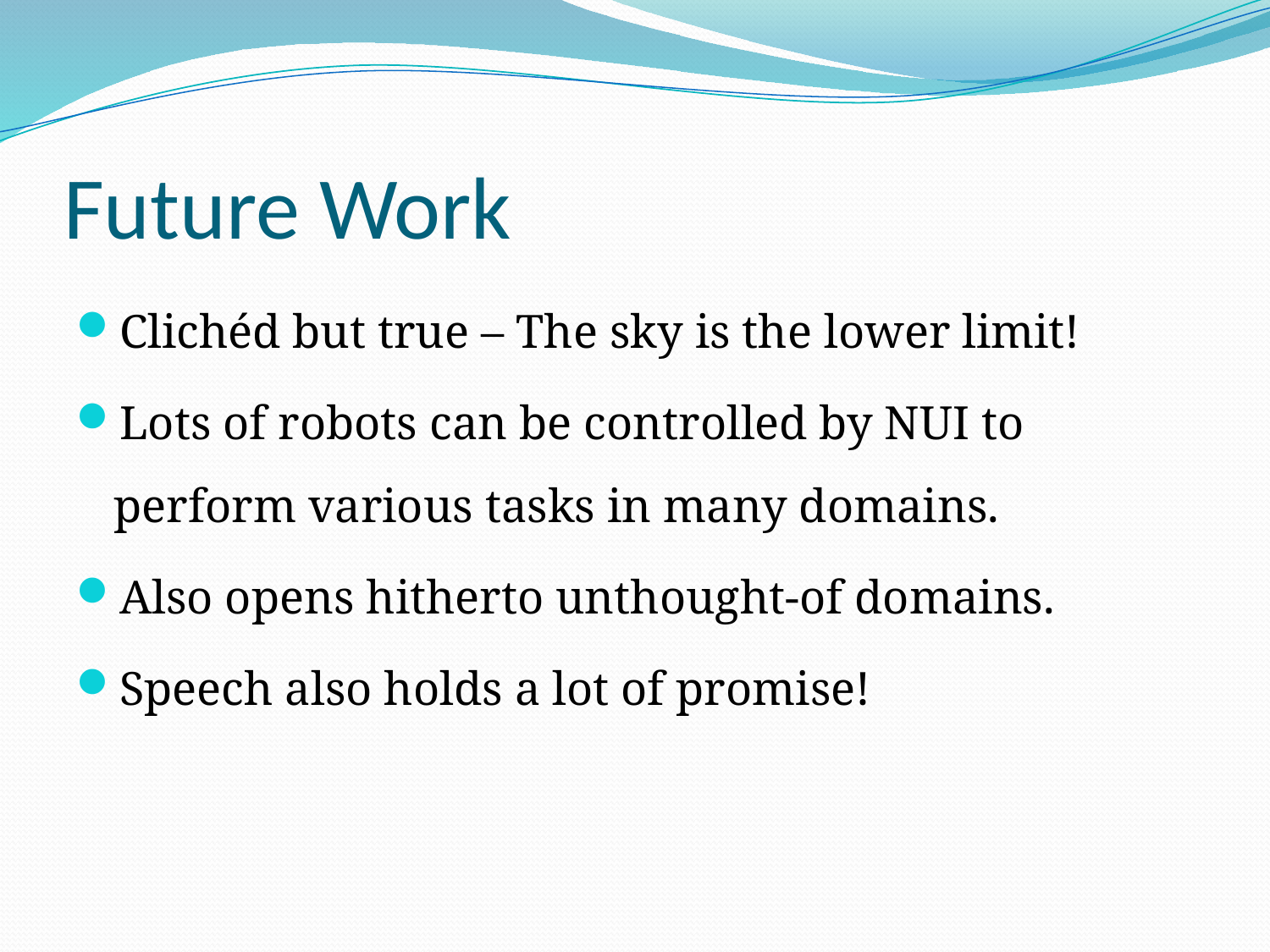

# Future Work
Clichéd but true – The sky is the lower limit!
Lots of robots can be controlled by NUI to perform various tasks in many domains.
Also opens hitherto unthought-of domains.
Speech also holds a lot of promise!